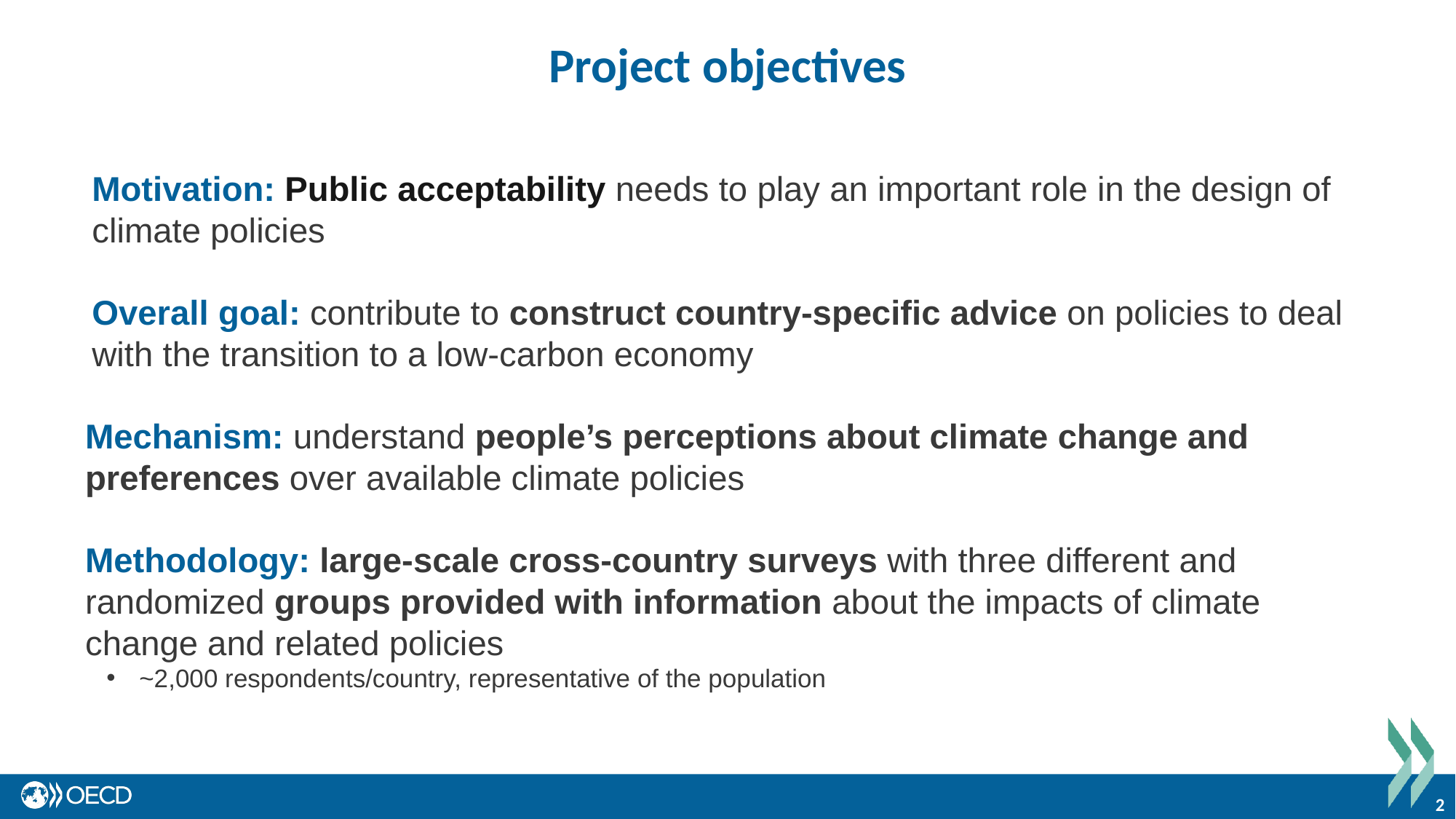

Project objectives

Motivation: Public acceptability needs to play an important role in the design of climate policies

Overall goal: contribute to construct country-specific advice on policies to deal with the transition to a low-carbon economy

Mechanism: understand people’s perceptions about climate change and preferences over available climate policies

Methodology: large-scale cross-country surveys with three different and randomized groups provided with information about the impacts of climate change and related policies
~2,000 respondents/country, representative of the population